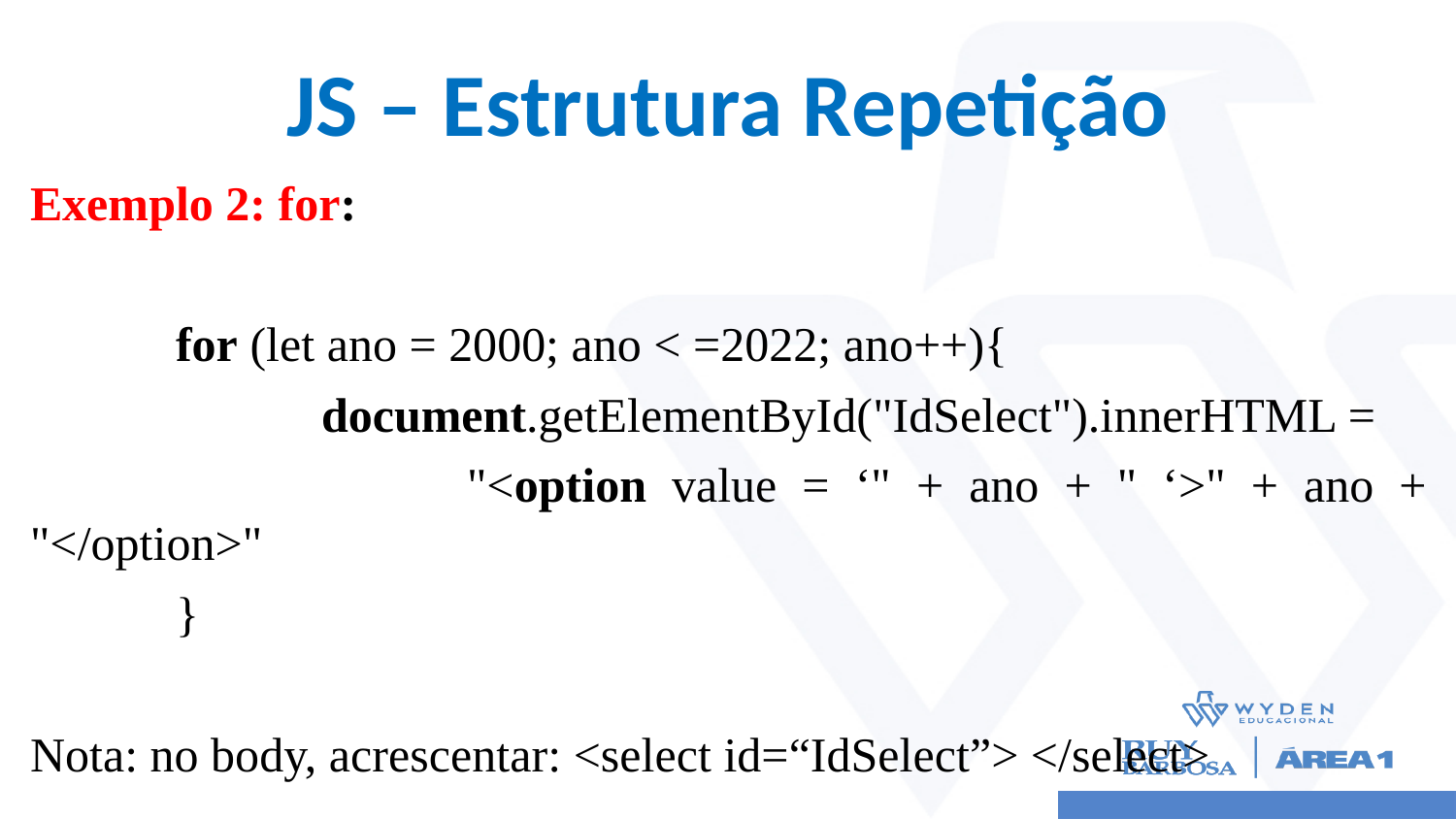

# JS – Estrutura Repetição
Exemplo 2: for:

	for (let ano = 2000; ano < =2022; ano++){
		document.getElementById("IdSelect").innerHTML =
			"<option value = ‘" + ano + " ‘>" + ano + "</option>"
	}

Nota: no body, acrescentar: <select id=“IdSelect”> </select>